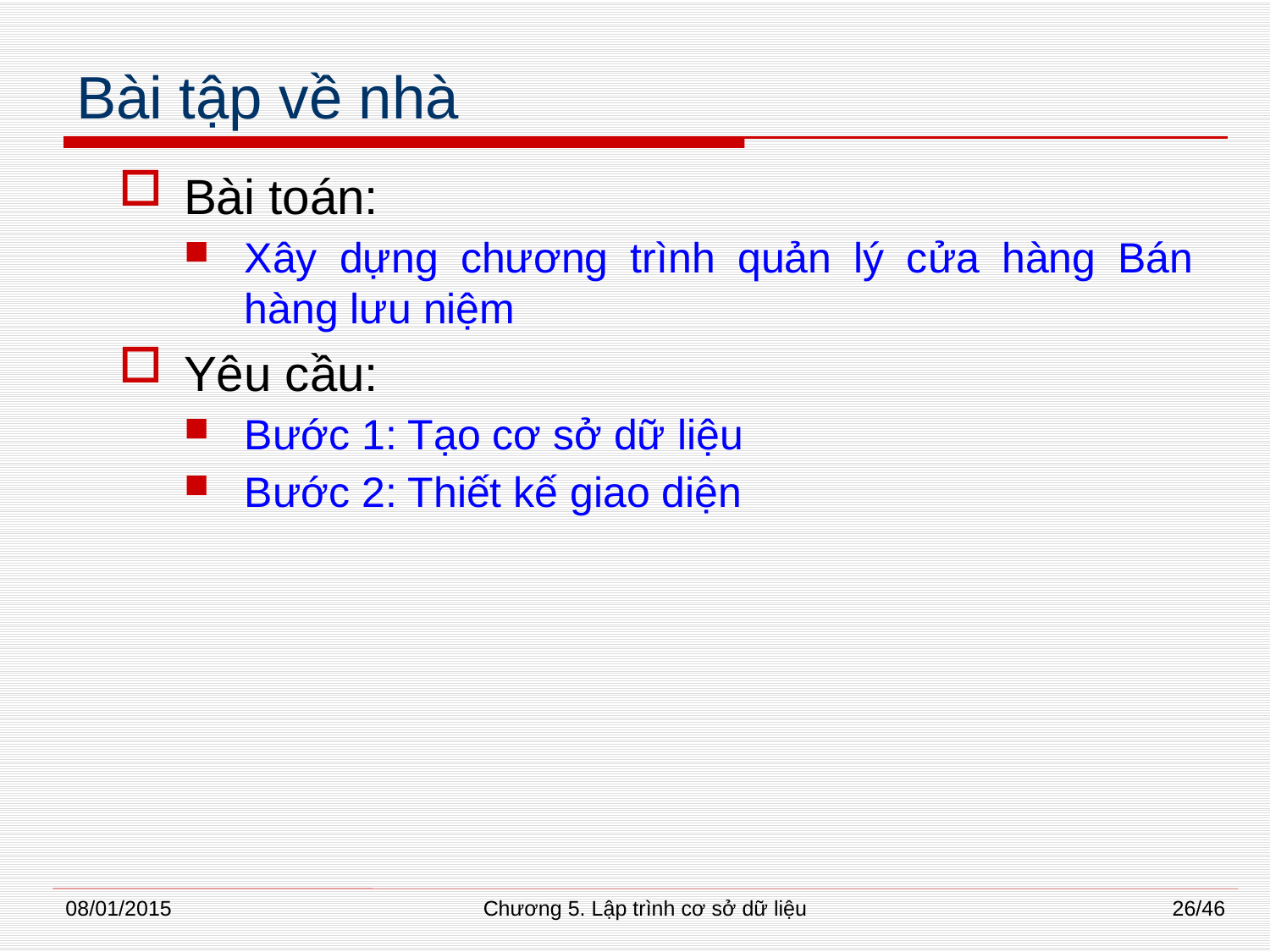

# Bài tập về nhà
Bài toán:
Xây dựng chương trình quản lý cửa hàng Bán hàng lưu niệm
Yêu cầu:
Bước 1: Tạo cơ sở dữ liệu
Bước 2: Thiết kế giao diện
08/01/2015
Chương 5. Lập trình cơ sở dữ liệu
26/46